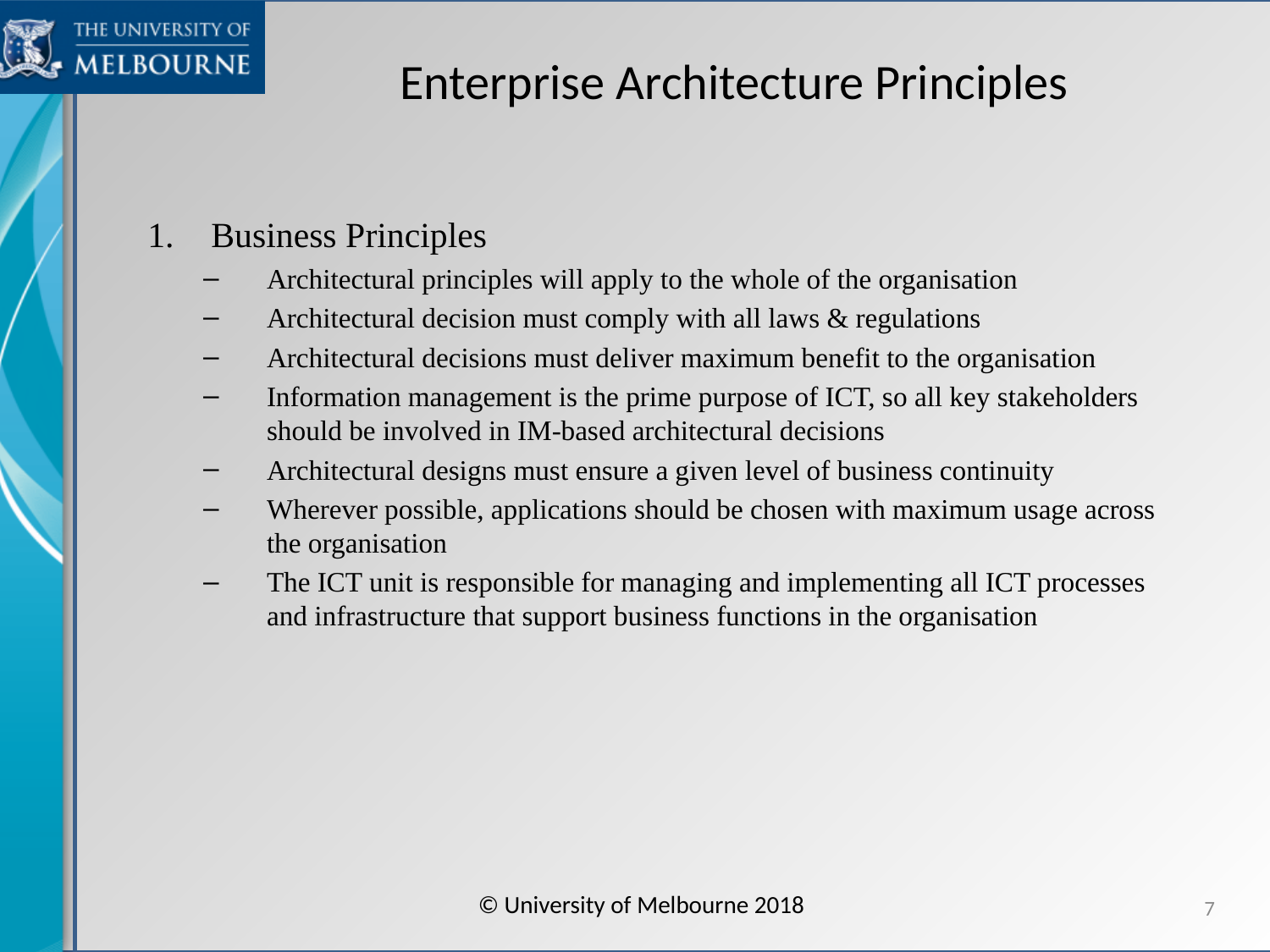

# Enterprise Architecture Principles
Business Principles
Architectural principles will apply to the whole of the organisation
Architectural decision must comply with all laws & regulations
Architectural decisions must deliver maximum benefit to the organisation
Information management is the prime purpose of ICT, so all key stakeholders should be involved in IM-based architectural decisions
Architectural designs must ensure a given level of business continuity
Wherever possible, applications should be chosen with maximum usage across the organisation
The ICT unit is responsible for managing and implementing all ICT processes and infrastructure that support business functions in the organisation

© University of Melbourne 2018
7